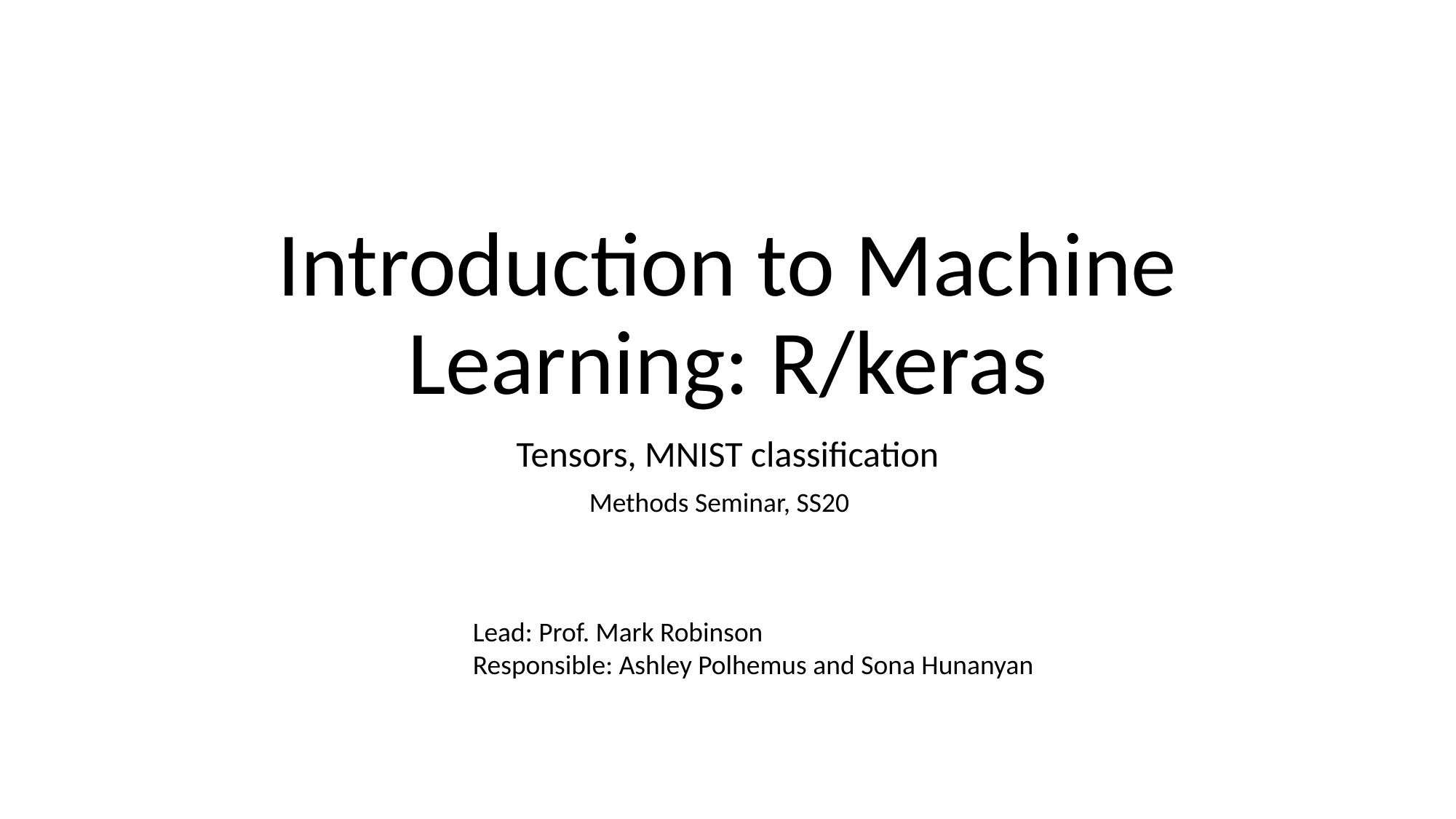

# Introduction to Machine Learning: R/keras
Tensors, MNIST classification

Methods Seminar, SS20
Lead: Prof. Mark Robinson
Responsible: Ashley Polhemus and Sona Hunanyan